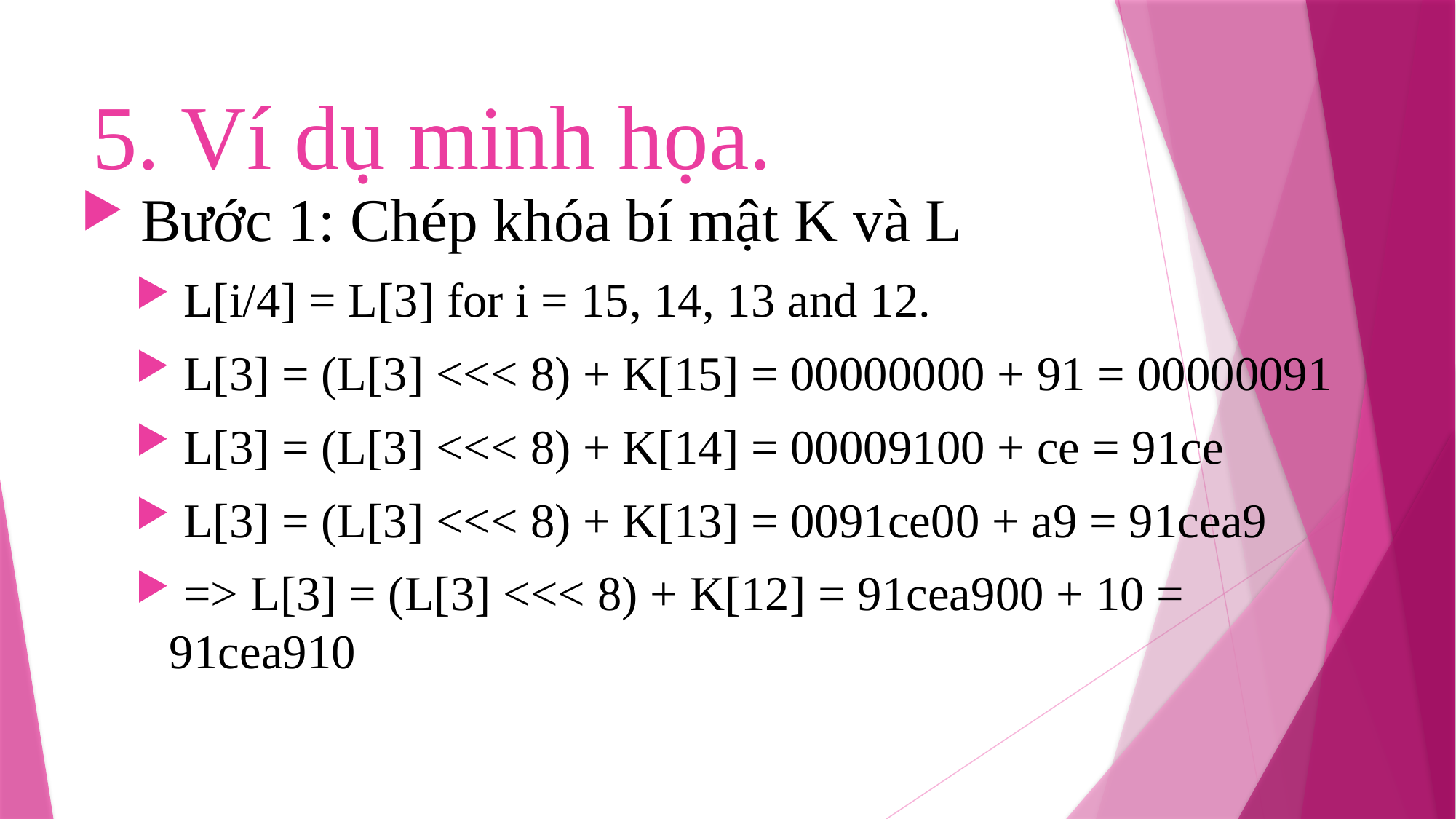

# 5. Ví dụ minh họa.
 Bước 1: Chép khóa bí mật K và L
 L[i/4] = L[3] for i = 15, 14, 13 and 12.
 L[3] = (L[3] <<< 8) + K[15] = 00000000 + 91 = 00000091
 L[3] = (L[3] <<< 8) + K[14] = 00009100 + ce = 91ce
 L[3] = (L[3] <<< 8) + K[13] = 0091ce00 + a9 = 91cea9
 => L[3] = (L[3] <<< 8) + K[12] = 91cea900 + 10 = 91cea910